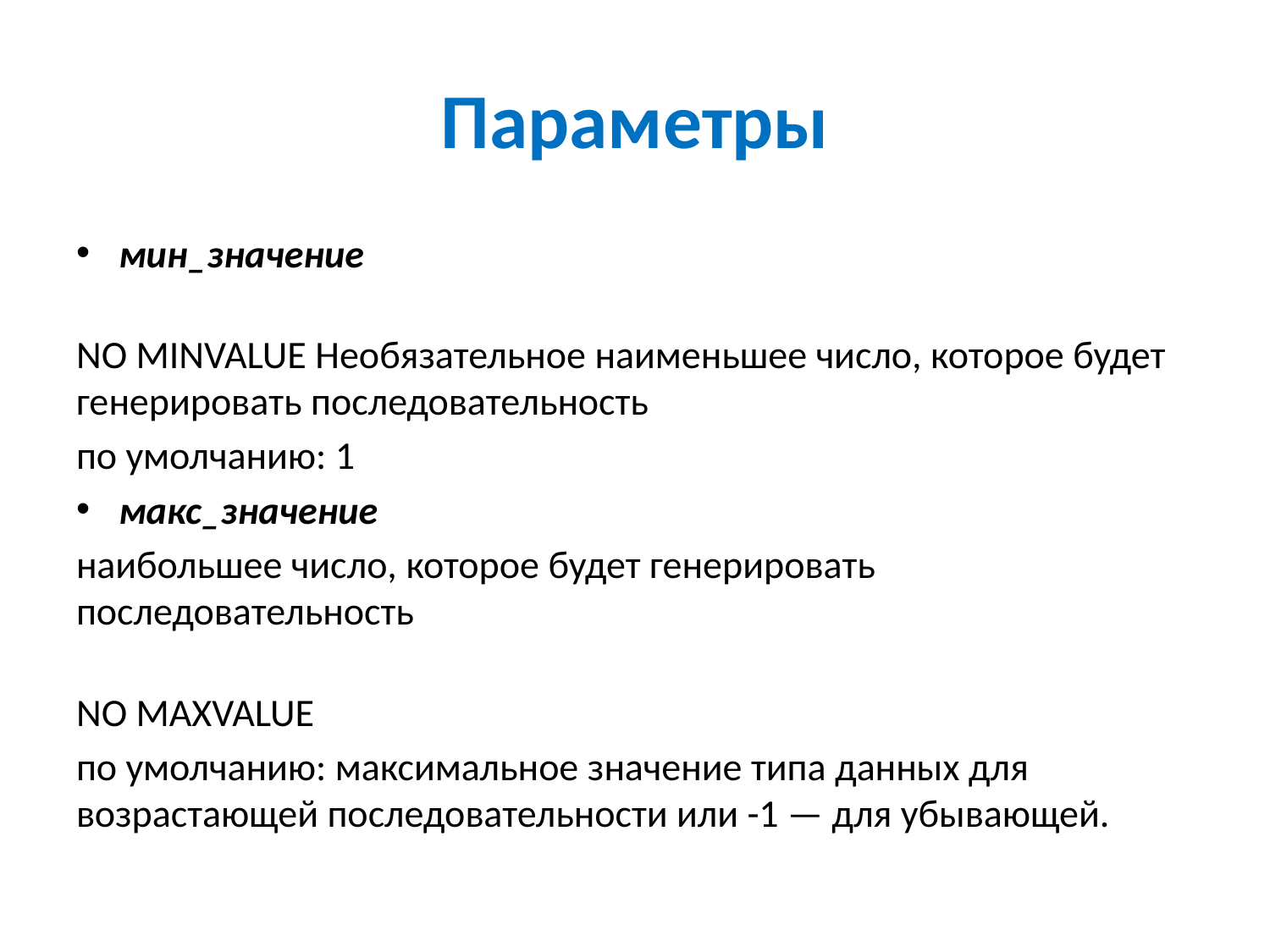

# Параметры
мин_значение
NO MINVALUE Необязательное наименьшее число, которое будет генерировать последовательность
по умолчанию: 1
макс_значение
наибольшее число, которое будет генерировать последовательность
NO MAXVALUE
по умолчанию: максимальное значение типа данных для возрастающей последовательности или -1 — для убывающей.